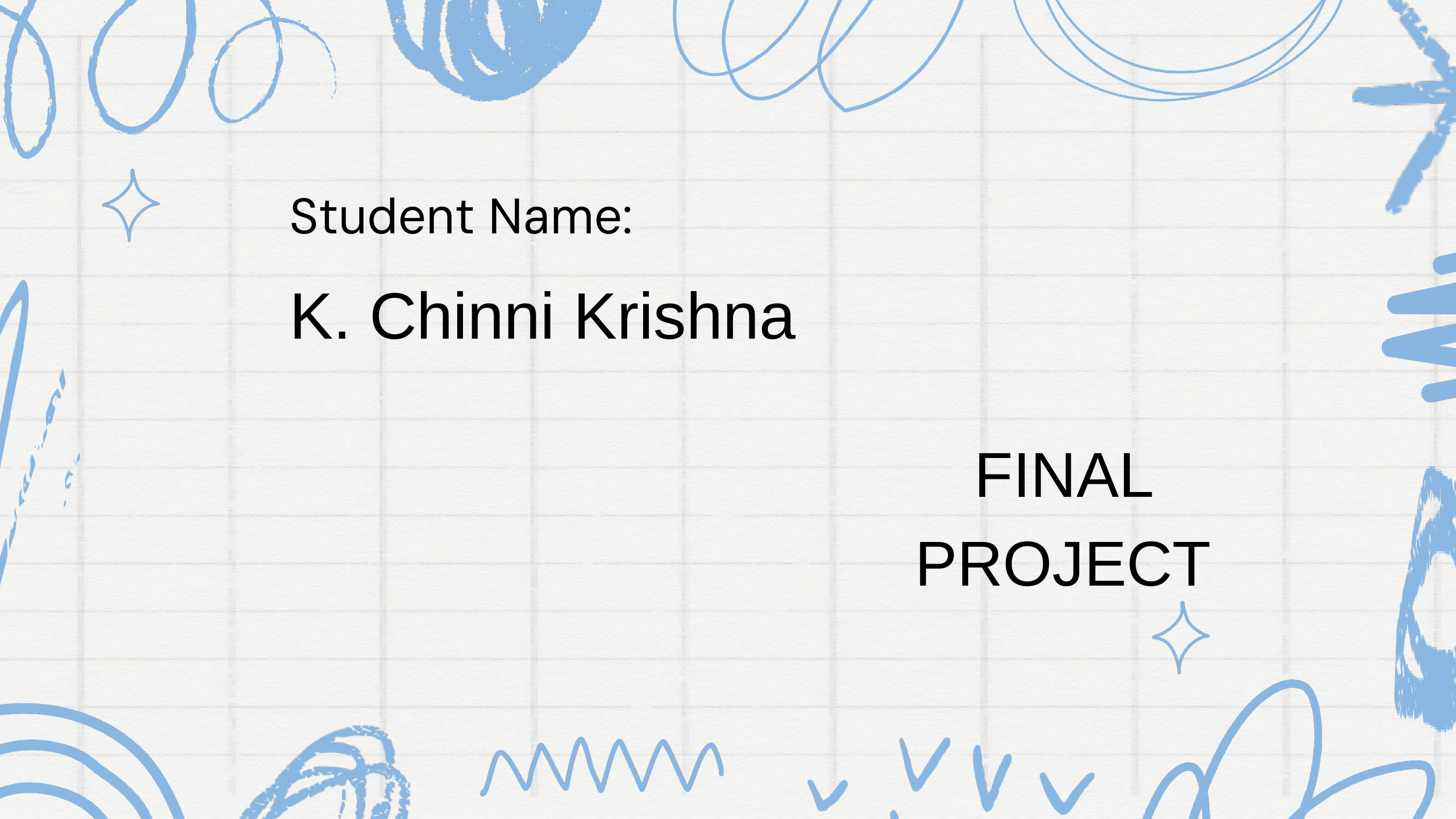

Student Name:

K. Chinni Krishna

FINAL PROJECT